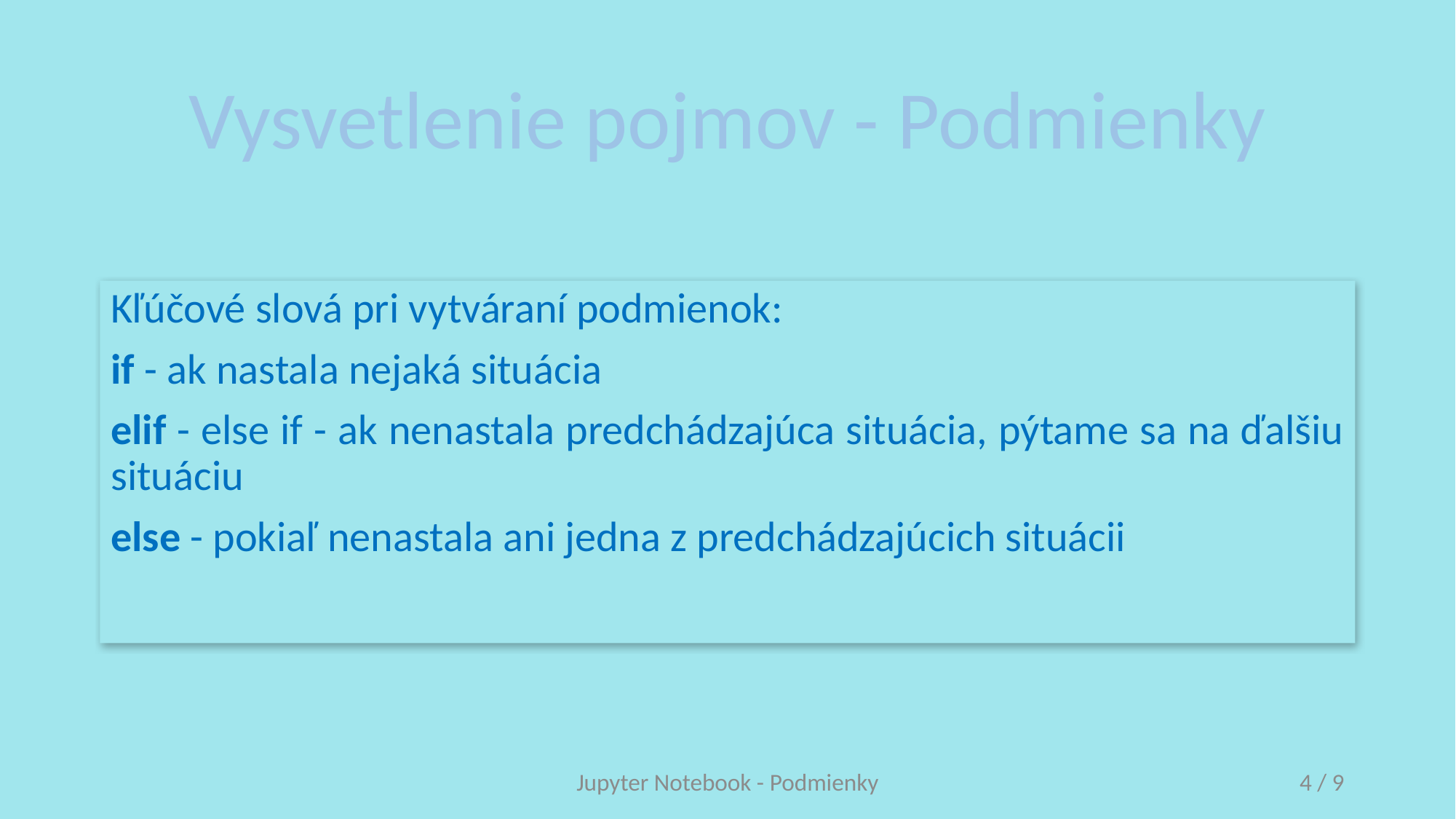

# Vysvetlenie pojmov - Podmienky
Kľúčové slová pri vytváraní podmienok:
if - ak nastala nejaká situácia
elif - else if - ak nenastala predchádzajúca situácia, pýtame sa na ďalšiu situáciu
else - pokiaľ nenastala ani jedna z predchádzajúcich situácii
Jupyter Notebook - Podmienky
4 / 9